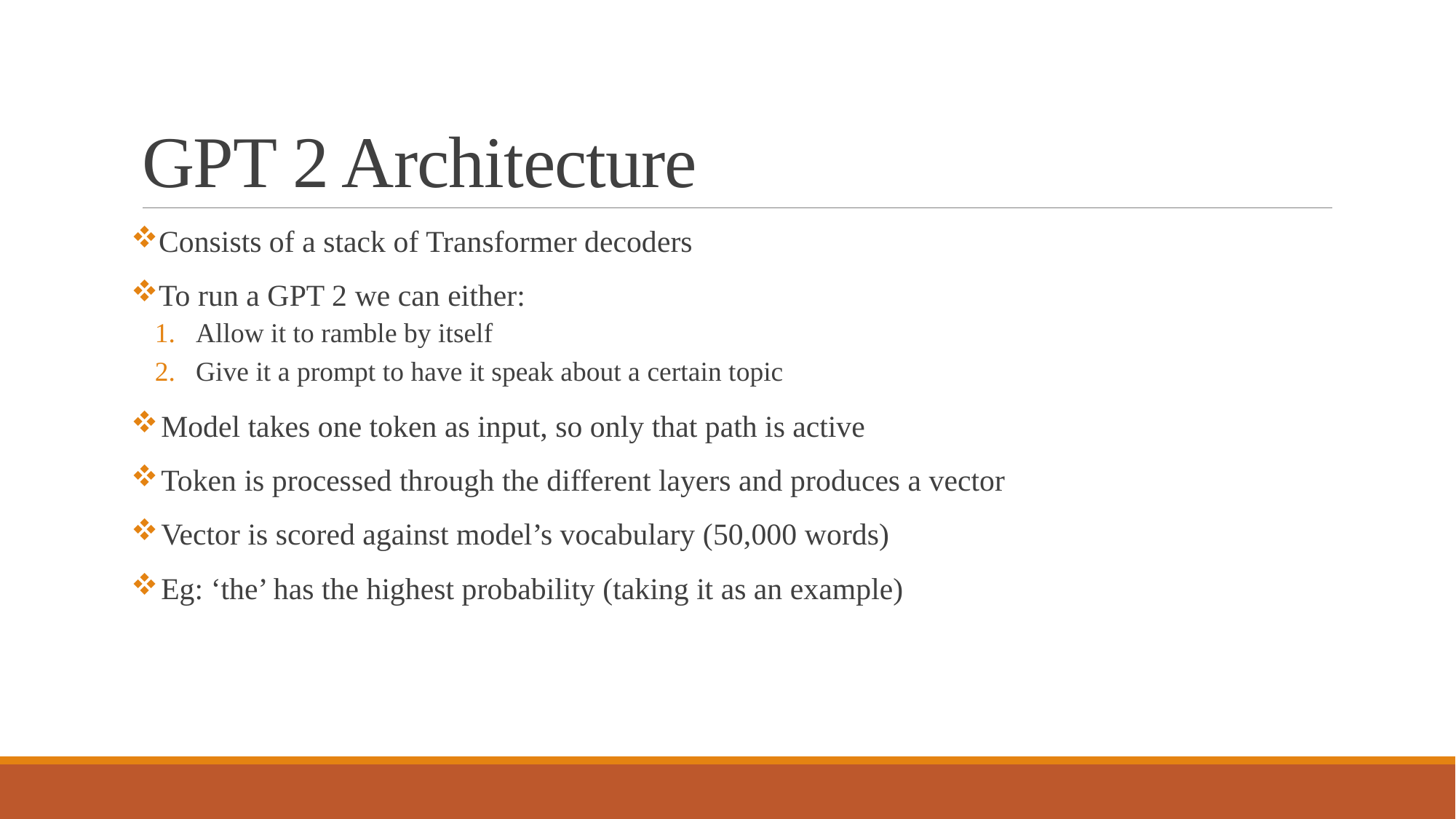

# GPT 2 Architecture
Consists of a stack of Transformer decoders
To run a GPT 2 we can either:
Allow it to ramble by itself
Give it a prompt to have it speak about a certain topic
Model takes one token as input, so only that path is active
Token is processed through the different layers and produces a vector
Vector is scored against model’s vocabulary (50,000 words)
Eg: ‘the’ has the highest probability (taking it as an example)